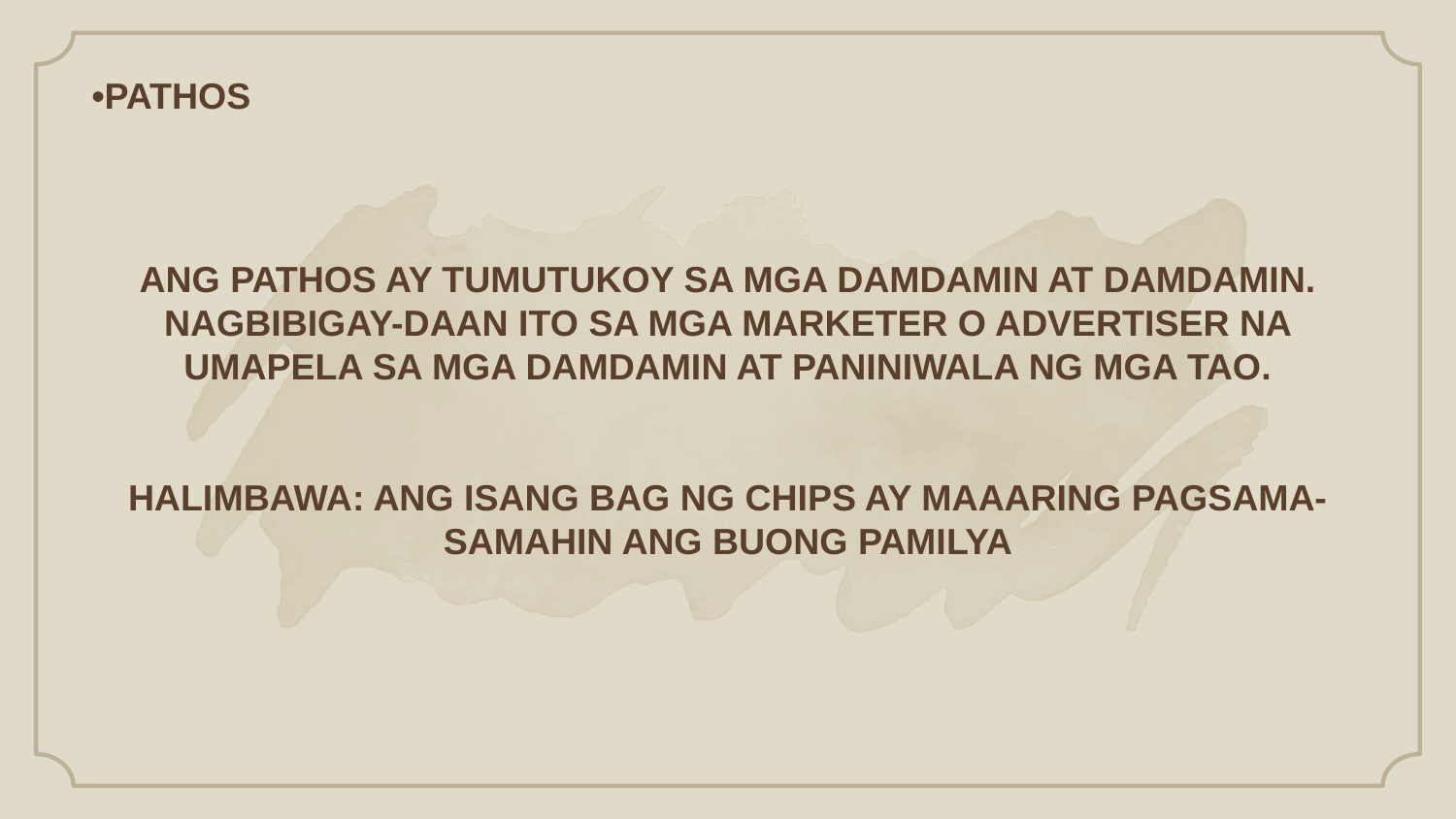

Ang Ethos ay tumutukoy sa awtoridad at kredibilidad.Itinatampok nito ang kredibilidad at pagiging mapagkakatiwalaan ng iyong argumento na makakatulong saiyong hikayatin ang iyong audience nabilhin ang iyong produkto o serbisyo.

Halimbawa: Bilang isang tatlongbeses na Olympic gold medalist, masisiguroko sa iyo na ang inuming itong enerhiya ay magpapahusay saiyong fitness at stamina.

Ang pagbibigay-diin sa pagigingOlympic gold medalist aynagpapakita ng kredibilidad ngtagapagsalita.
•ETHOS
•PATHOS
# Ang Pathos ay tumutukoy sa mga damdamin at damdamin. Nagbibigay-daan ito sa mga marketer o advertiser na umapela sa mga damdamin at paniniwala ng mga tao. Halimbawa: Ang isang bag ng chips ay maaaring pagsama-samahin ang buong pamilya